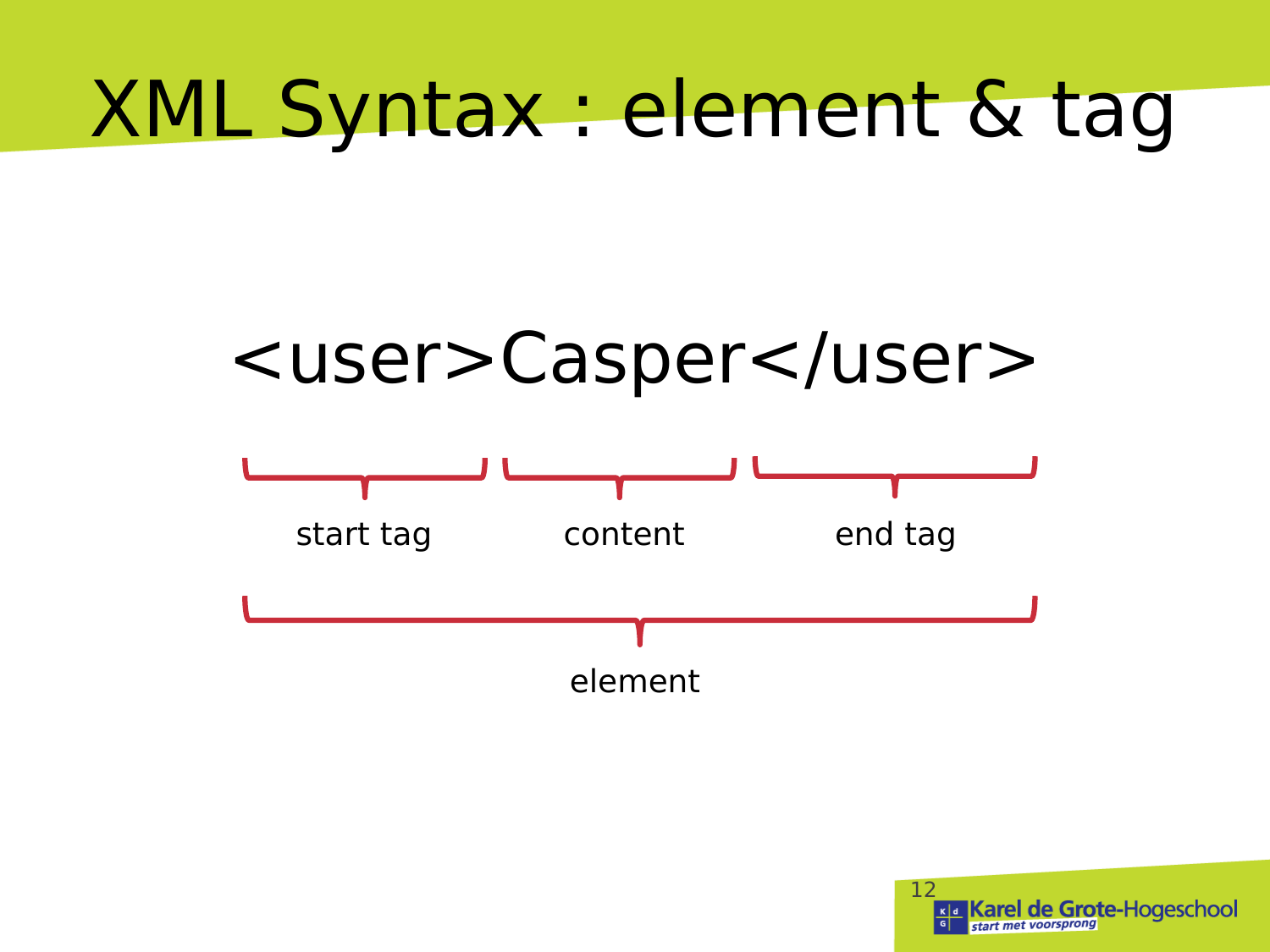

# XML Syntax : element & tag

<user>Casper</user>

start tag
content
end tag
element
12